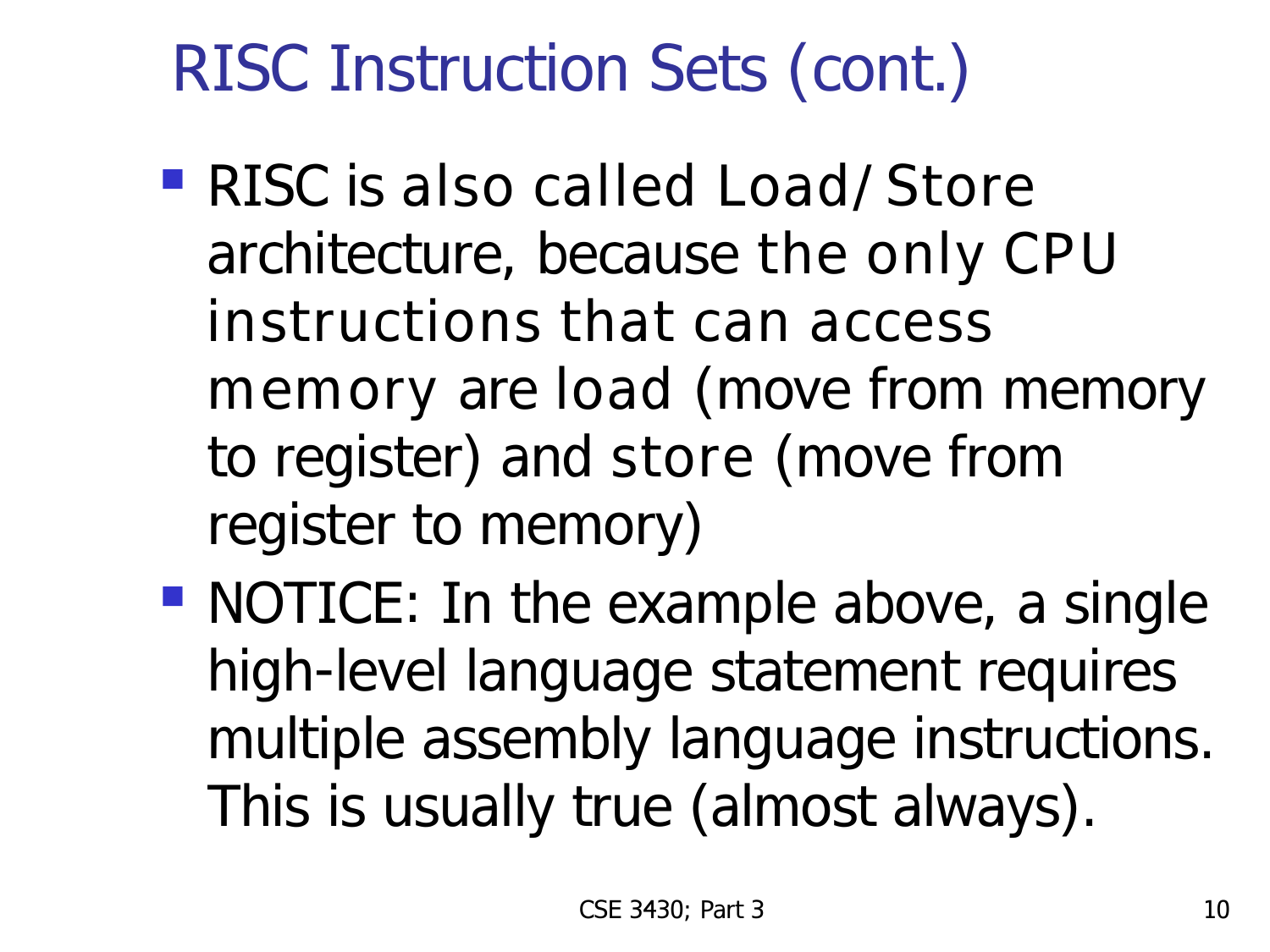

# RISC Instruction Sets (cont.)
RISC is also called Load/Store architecture, because the only CPU instructions that can access memory are load (move from memory to register) and store (move from register to memory)
NOTICE: In the example above, a single high-level language statement requires multiple assembly language instructions. This is usually true (almost always).

CSE 3430; Part 3
10